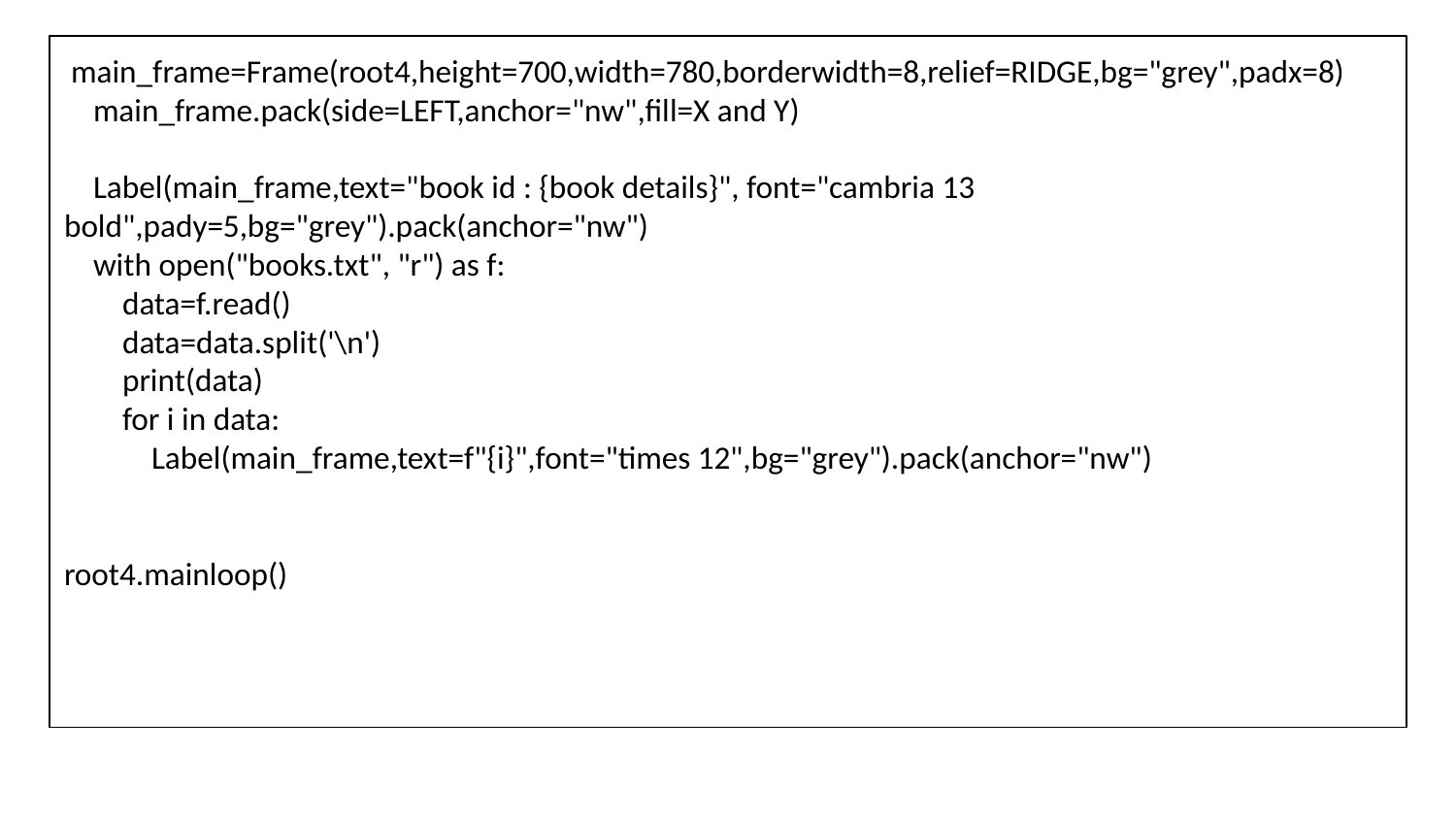

main_frame=Frame(root4,height=700,width=780,borderwidth=8,relief=RIDGE,bg="grey",padx=8)
    main_frame.pack(side=LEFT,anchor="nw",fill=X and Y)

    Label(main_frame,text="book id : {book details}", font="cambria 13 bold",pady=5,bg="grey").pack(anchor="nw")
    with open("books.txt", "r") as f:
        data=f.read()
        data=data.split('\n')
        print(data)
        for i in data:
            Label(main_frame,text=f"{i}",font="times 12",bg="grey").pack(anchor="nw")

root4.mainloop()

#